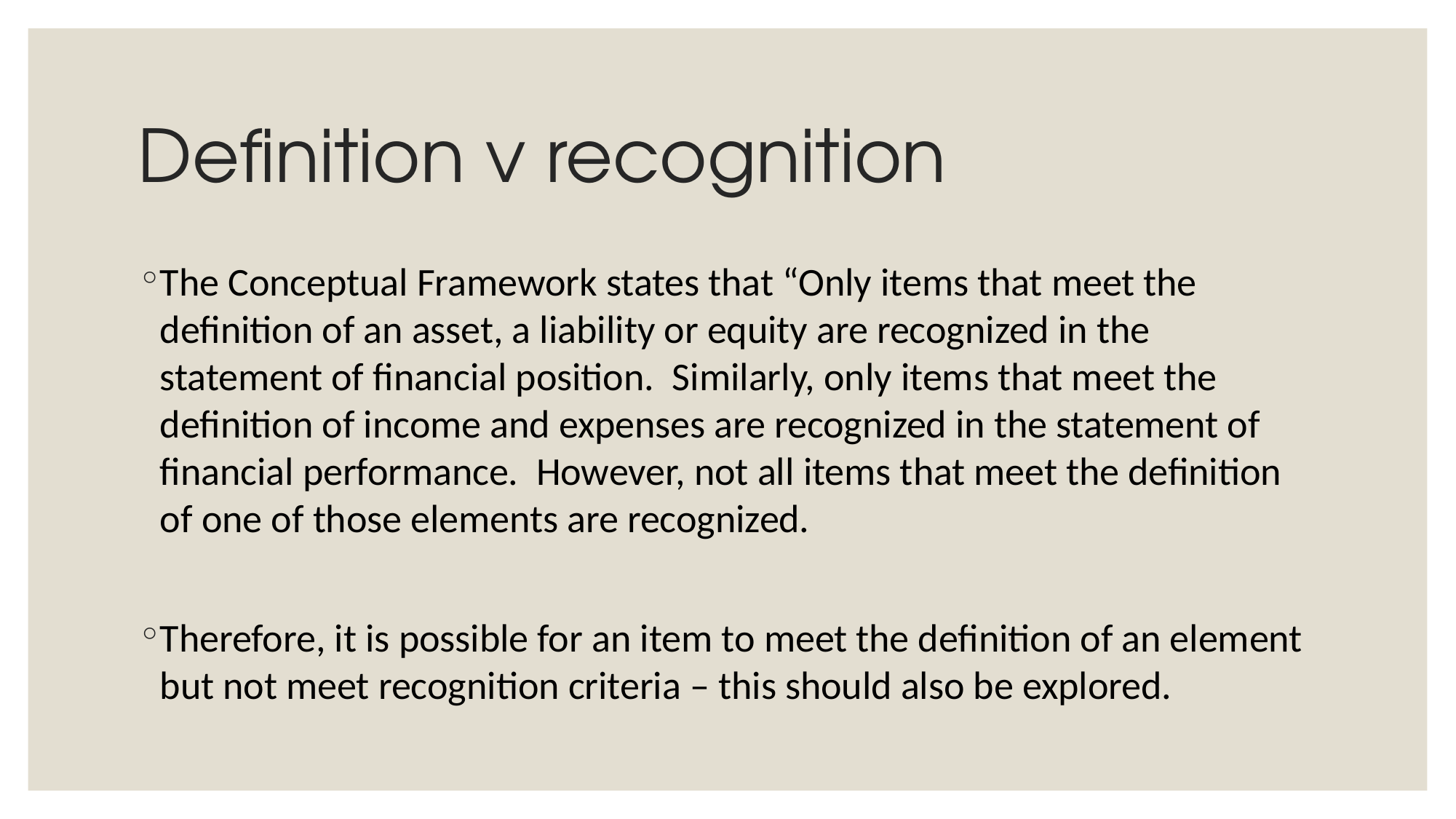

# Definition v recognition
The Conceptual Framework states that “Only items that meet the definition of an asset, a liability or equity are recognized in the statement of financial position.  Similarly, only items that meet the definition of income and expenses are recognized in the statement of financial performance.  However, not all items that meet the definition of one of those elements are recognized.

Therefore, it is possible for an item to meet the definition of an element but not meet recognition criteria – this should also be explored.